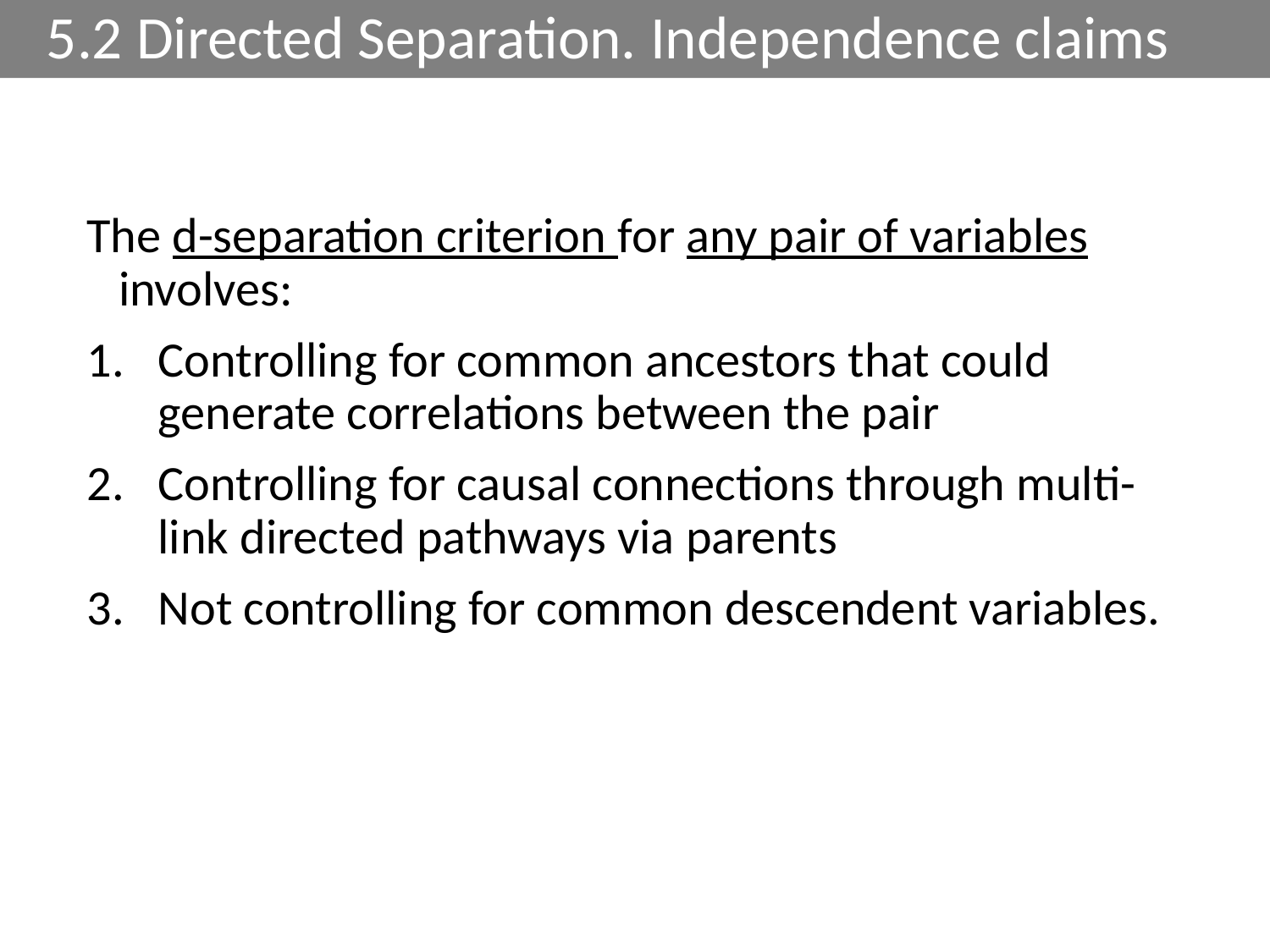

# 5.2 Directed Separation. Independence claims
The d-separation criterion for any pair of variables involves:
Controlling for common ancestors that could generate correlations between the pair
Controlling for causal connections through multi-link directed pathways via parents
Not controlling for common descendent variables.